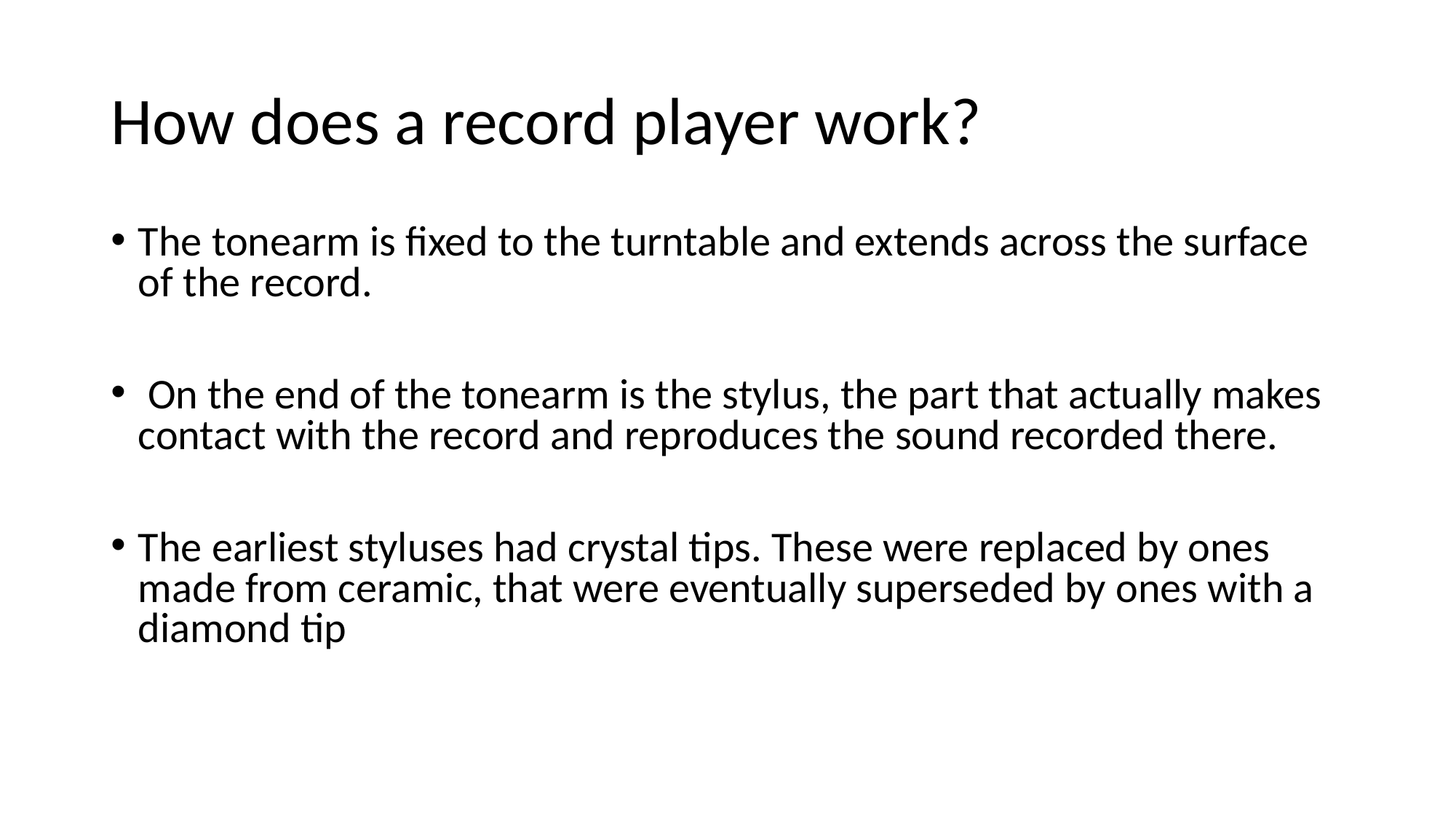

# How does a record player work?
The tonearm is fixed to the turntable and extends across the surface of the record.

 On the end of the tonearm is the stylus, the part that actually makes contact with the record and reproduces the sound recorded there.

The earliest styluses had crystal tips. These were replaced by ones made from ceramic, that were eventually superseded by ones with a diamond tip